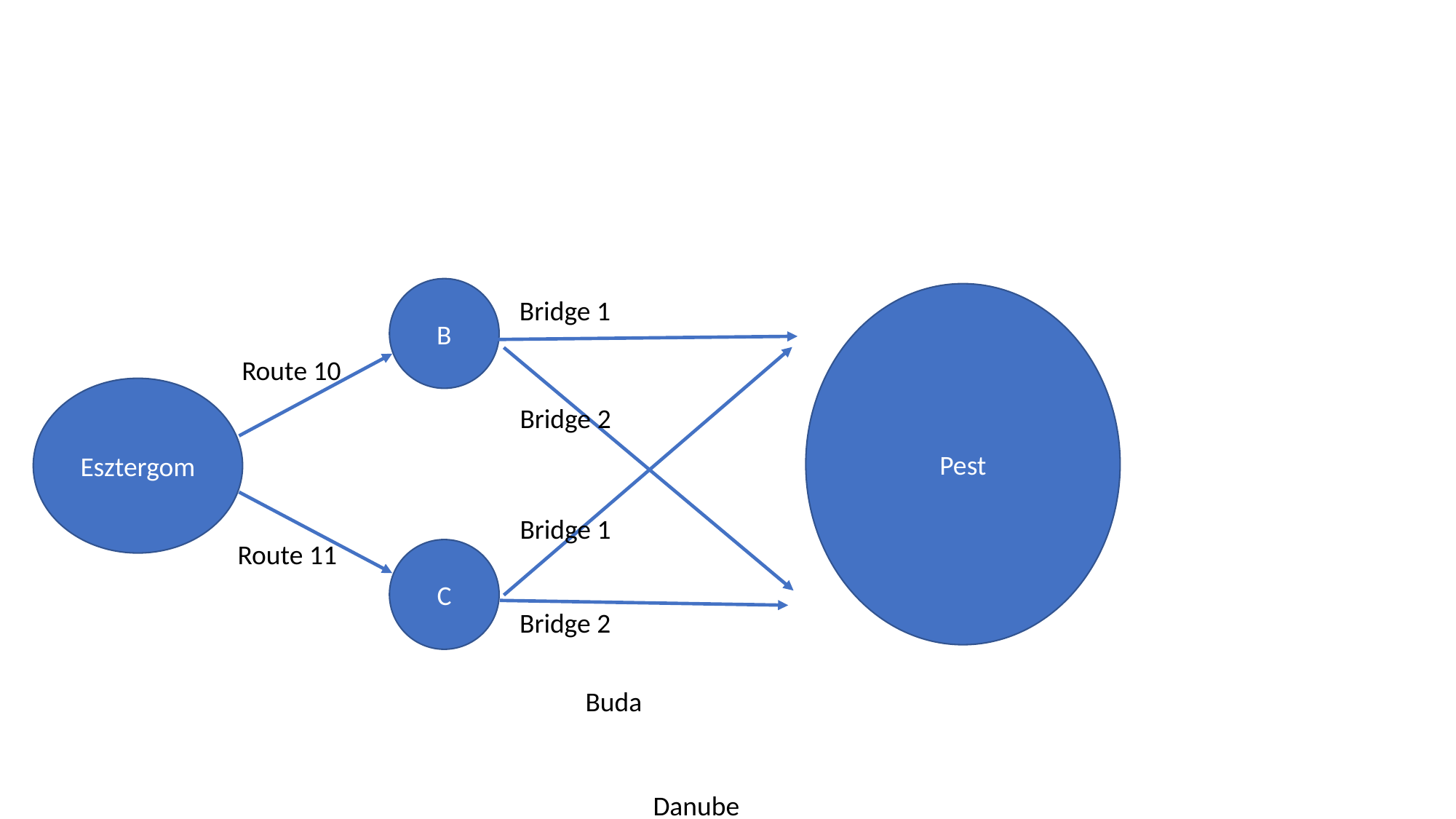

B
Pest
Bridge 1
Route 10
Esztergom
Bridge 2

Bridge 1
Route 11
C
Bridge 2
Buda
Danube